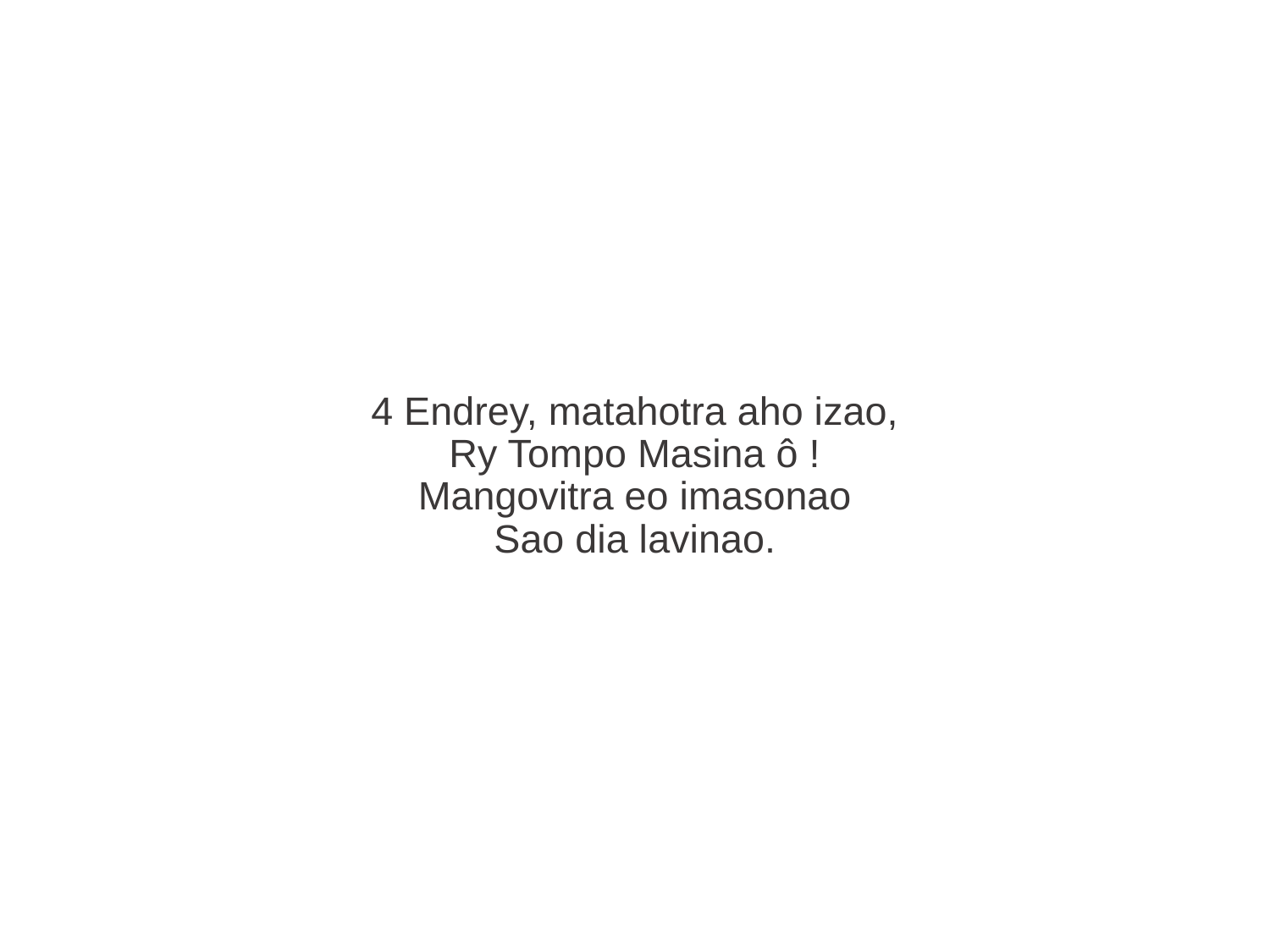

4 Endrey, matahotra aho izao,
Ry Tompo Masina ô !
Mangovitra eo imasonao
Sao dia lavinao.